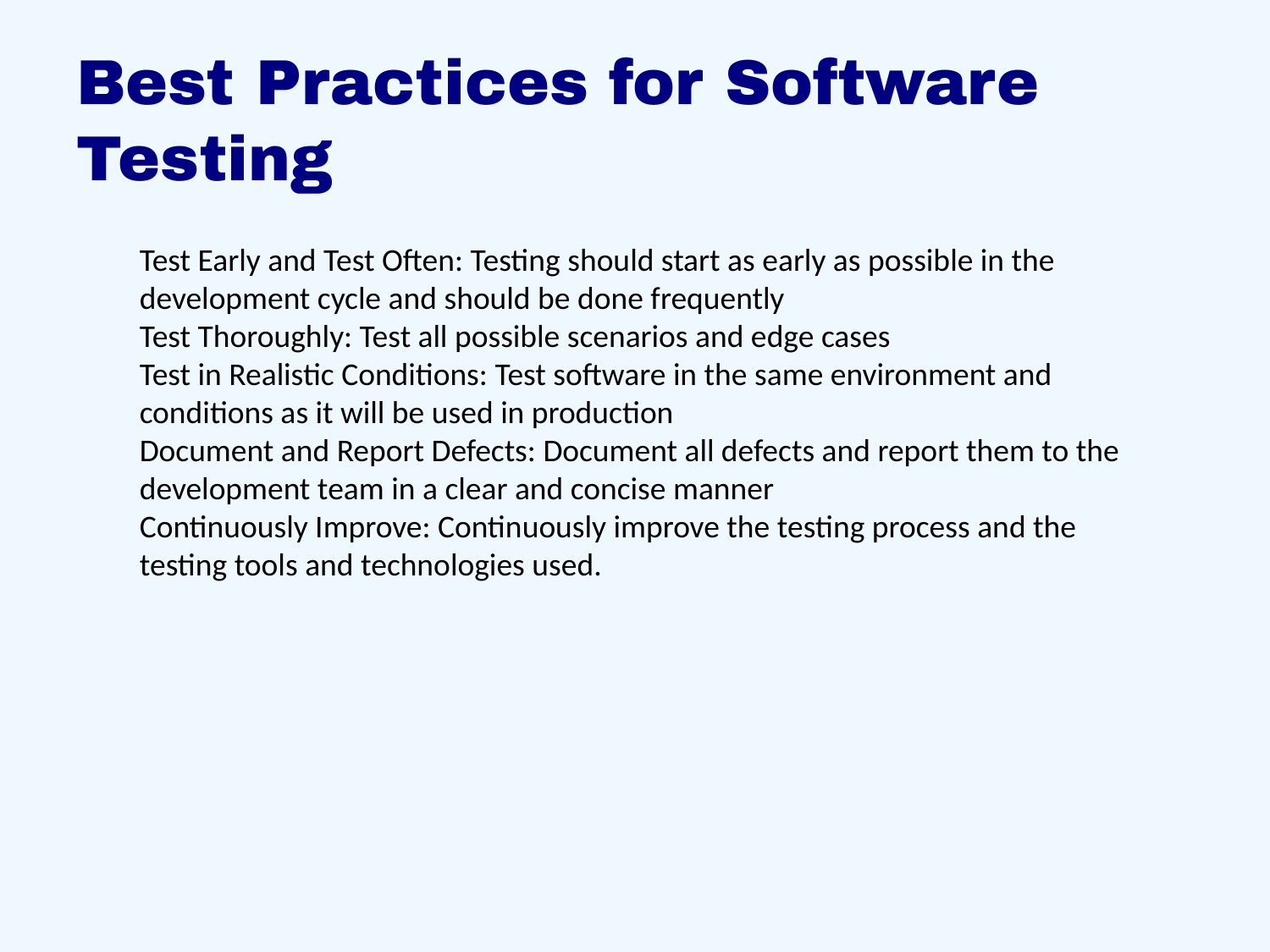

# Best Practices for Software Testing

Test Early and Test Often: Testing should start as early as possible in the development cycle and should be done frequently
Test Thoroughly: Test all possible scenarios and edge cases
Test in Realistic Conditions: Test software in the same environment and conditions as it will be used in production
Document and Report Defects: Document all defects and report them to the development team in a clear and concise manner
Continuously Improve: Continuously improve the testing process and the testing tools and technologies used.